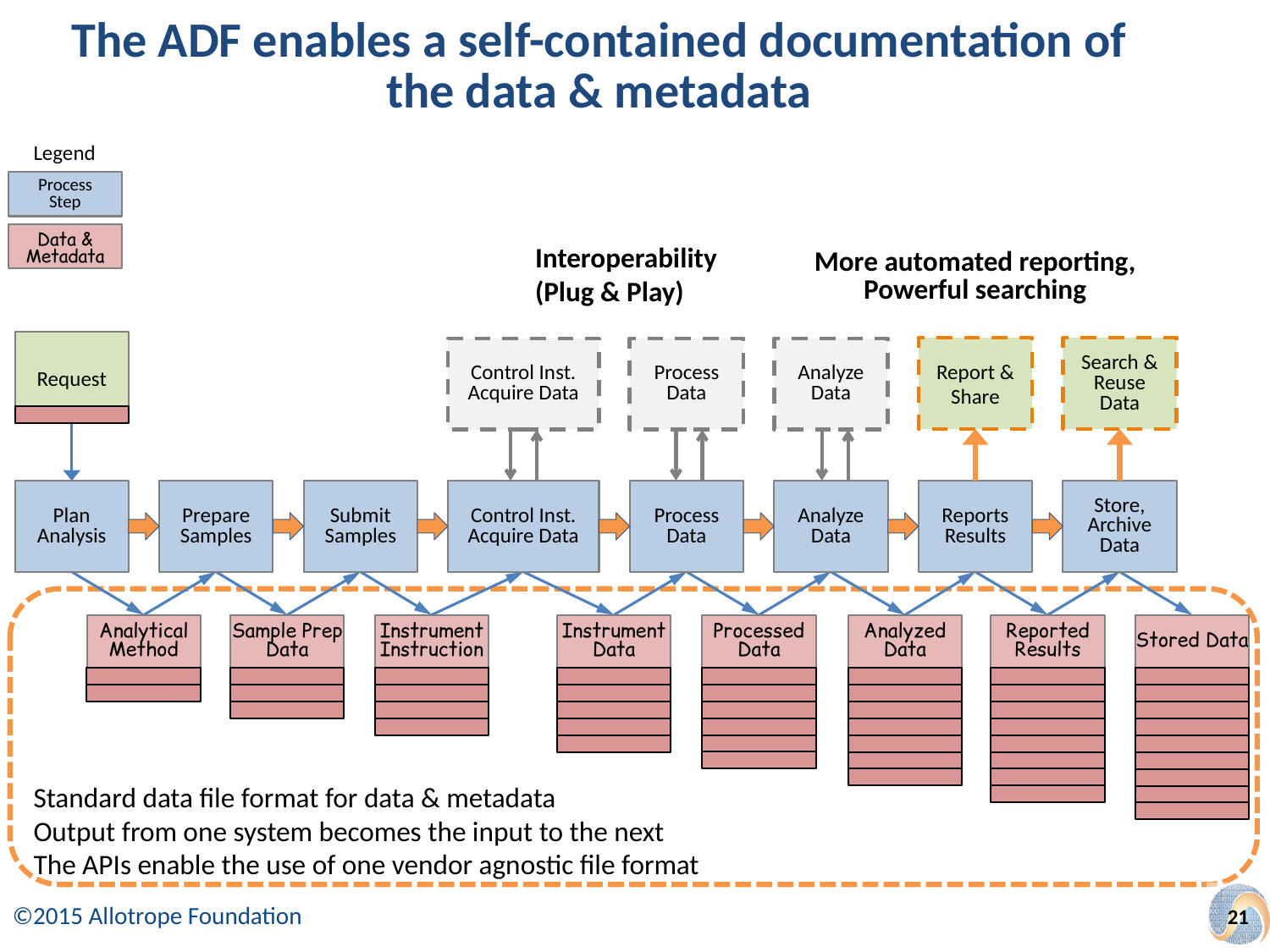

# The ADF enables a self-contained documentation of the data & metadata
Legend
Process
Step
Data & Metadata
Interoperability
(Plug & Play)
Control Inst. Acquire Data
Process Data
Analyze Data
More automated reporting,
Powerful searching
Report & Share
Search & Reuse Data
Request

Plan Analysis
Prepare Samples
Submit Samples
Control Inst. Acquire Data
Process Data
Analyze Data
Reports Results
Store, Archive Data

Analytical Method

Sample Prep Data

Instrument Instruction

Instrument Data

Processed Data

Analyzed Data

Reported Results

Stored Data

Standard data file format for data & metadata
Output from one system becomes the input to the next
The APIs enable the use of one vendor agnostic file format
21